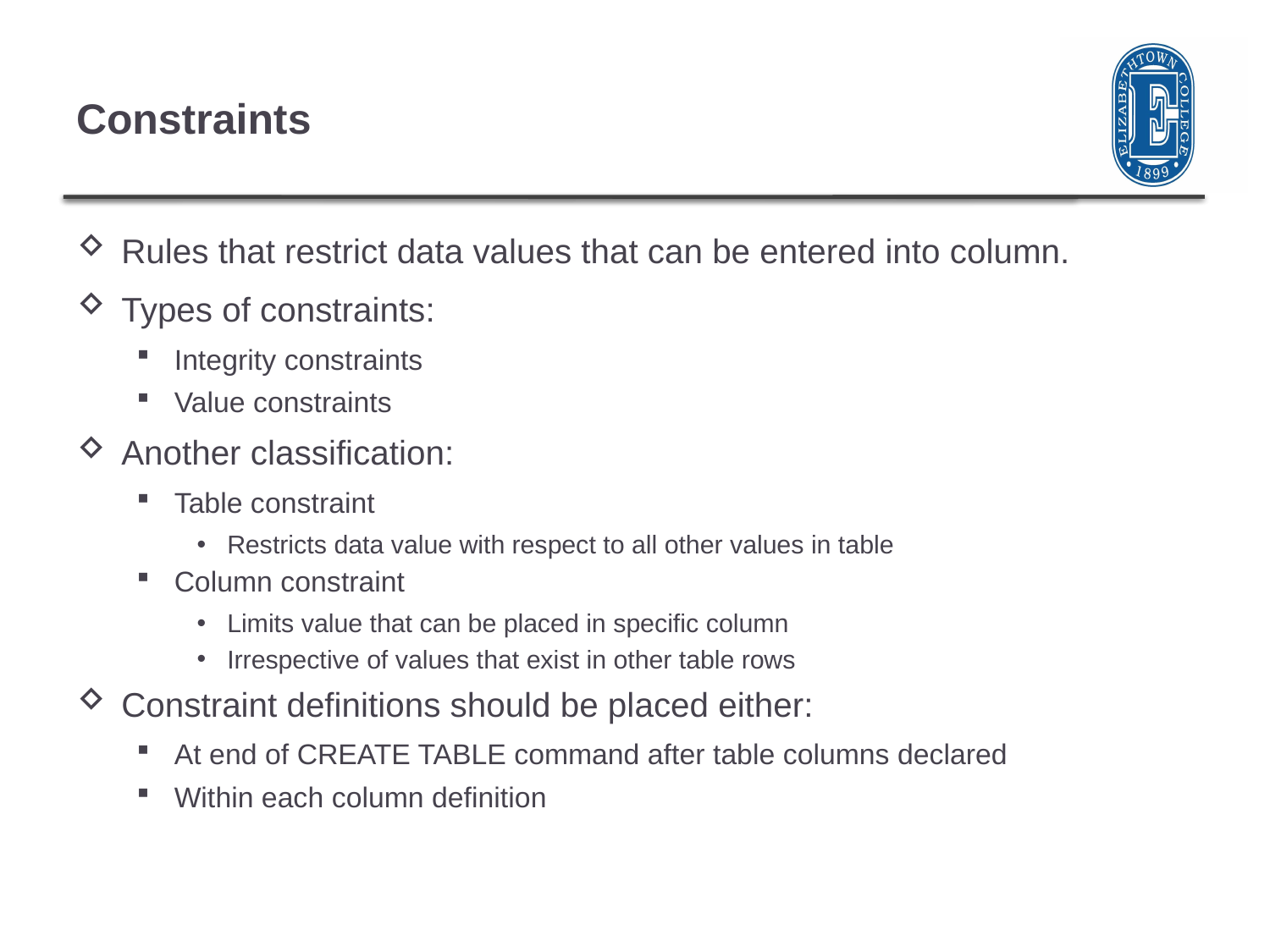

# Constraints
Rules that restrict data values that can be entered into column.
Types of constraints:
Integrity constraints
Value constraints
Another classification:
Table constraint
Restricts data value with respect to all other values in table
Column constraint
Limits value that can be placed in specific column
Irrespective of values that exist in other table rows
Constraint definitions should be placed either:
At end of CREATE TABLE command after table columns declared
Within each column definition